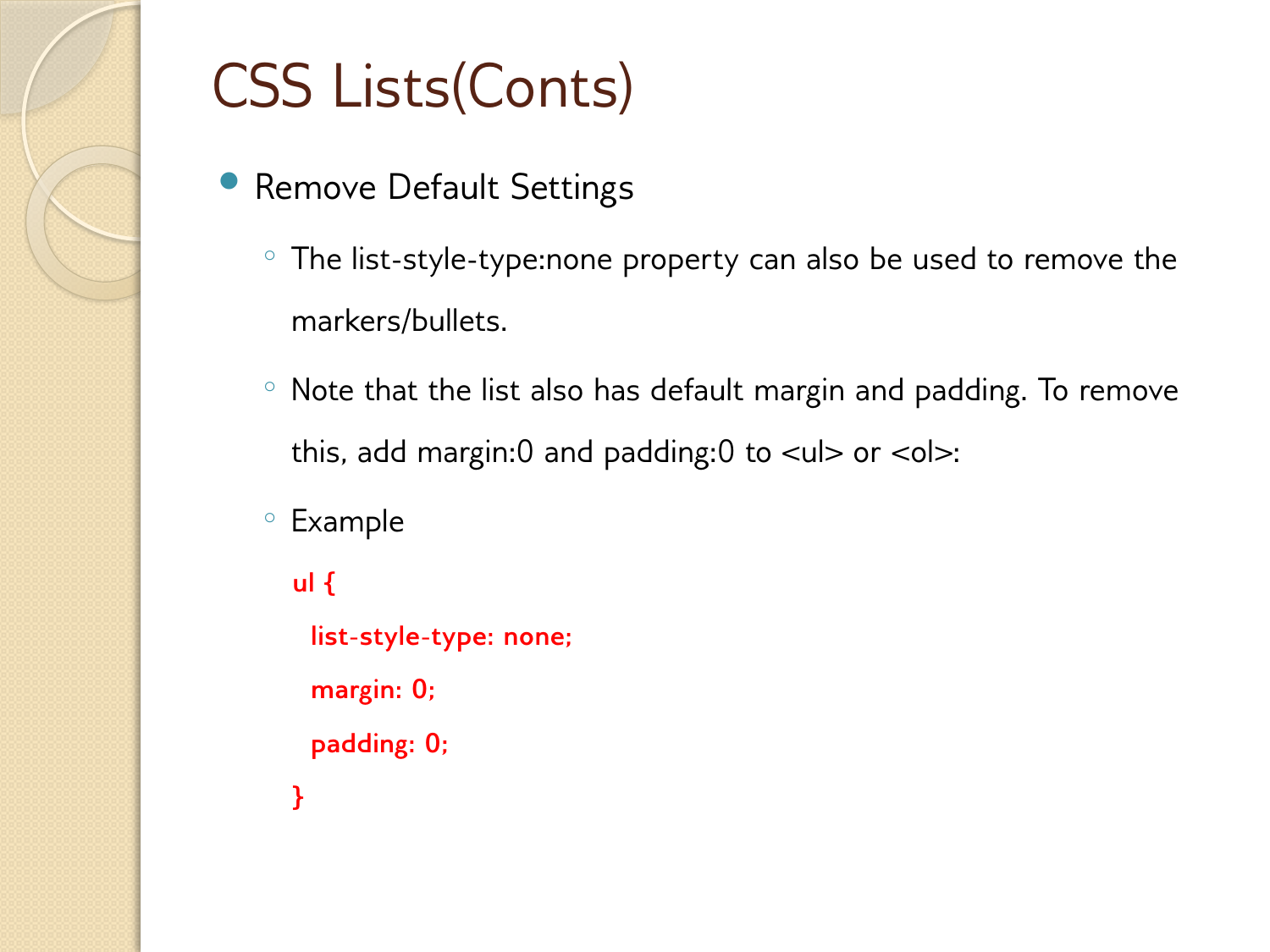

# CSS Lists(Conts)
Remove Default Settings
The list-style-type:none property can also be used to remove the markers/bullets.
Note that the list also has default margin and padding. To remove this, add margin:0 and padding:0 to <ul> or <ol>:
Example
ul {
  list-style-type: none;
  margin: 0;
  padding: 0;
}